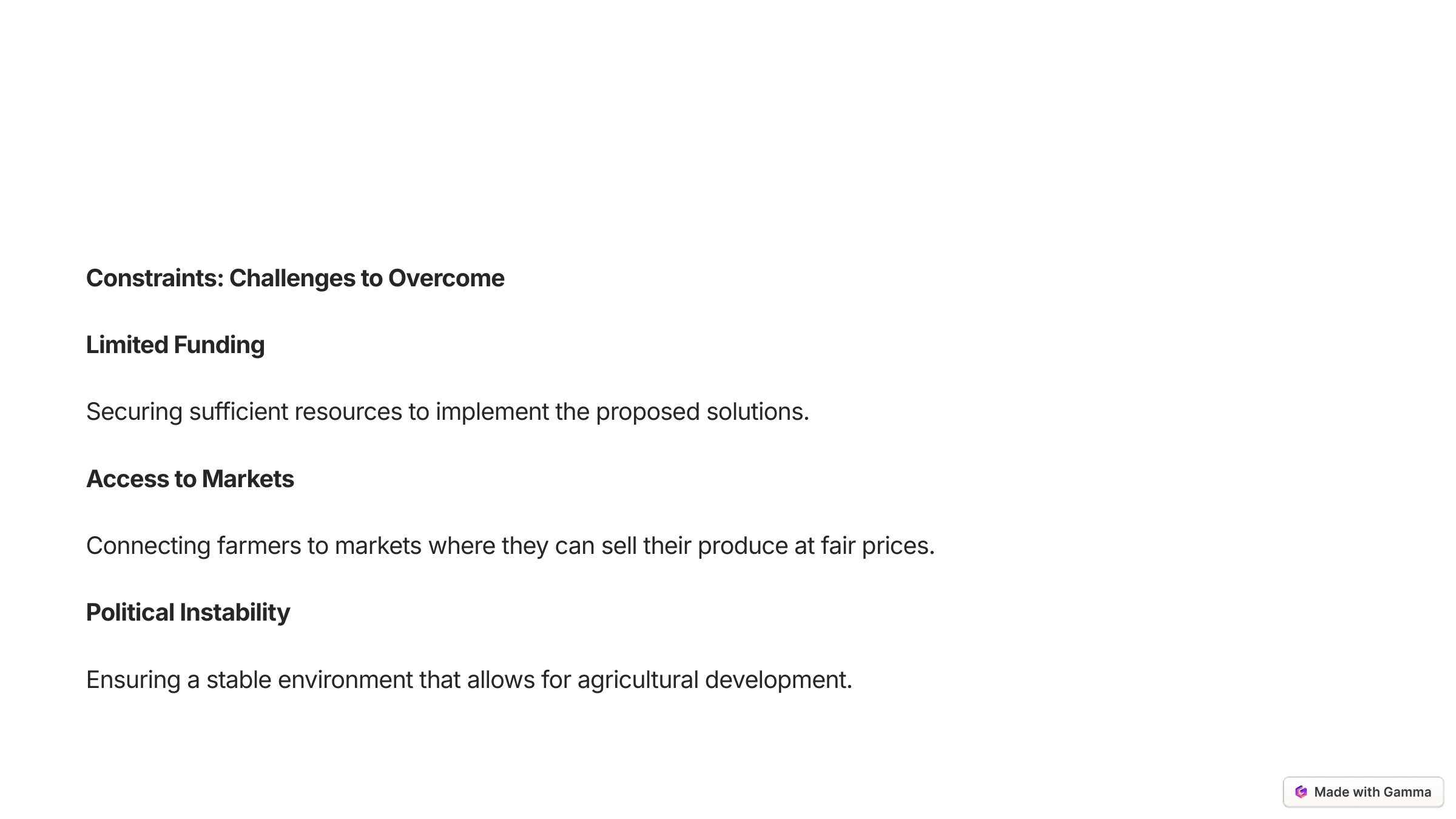

Constraints: Challenges to Overcome
Limited Funding
Securing sufficient resources to implement the proposed solutions.
Access to Markets
Connecting farmers to markets where they can sell their produce at fair prices.
Political Instability
Ensuring a stable environment that allows for agricultural development.